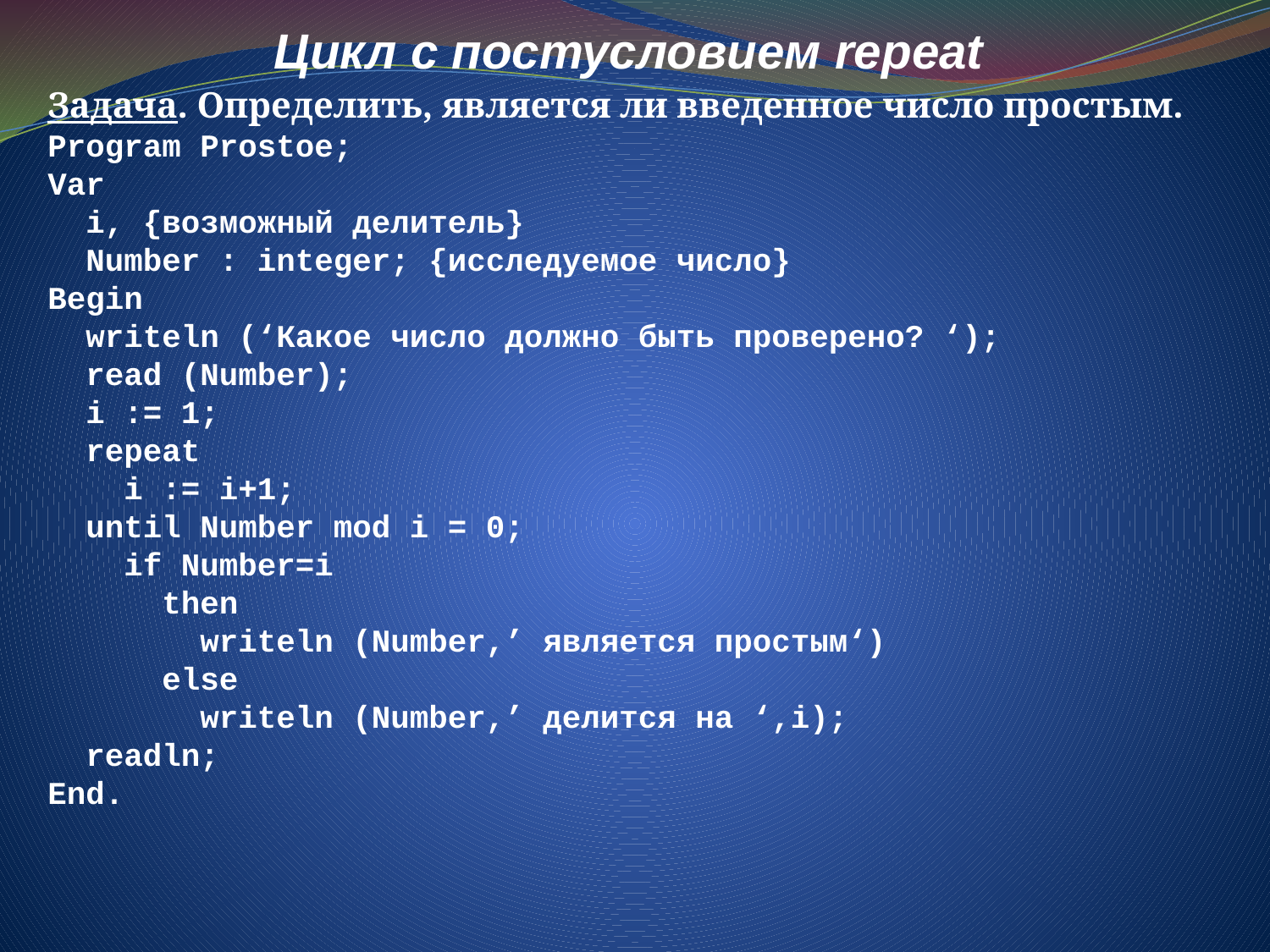

Цикл с постусловием repeat
Задача. Определить, является ли введенное число простым.
Program Prostoe;
Var
  i, {возможный делитель}
  Number : integer; {исследуемое число}
Begin
  writeln (‘Какое число должно быть проверено? ‘);
  read (Number);
  i := 1;
  repeat
    i := i+1;
  until Number mod i = 0;
    if Number=i
      then
        writeln (Number,’ является простым‘)
      else
        writeln (Number,’ делится на ‘,i);
  readln;
End.